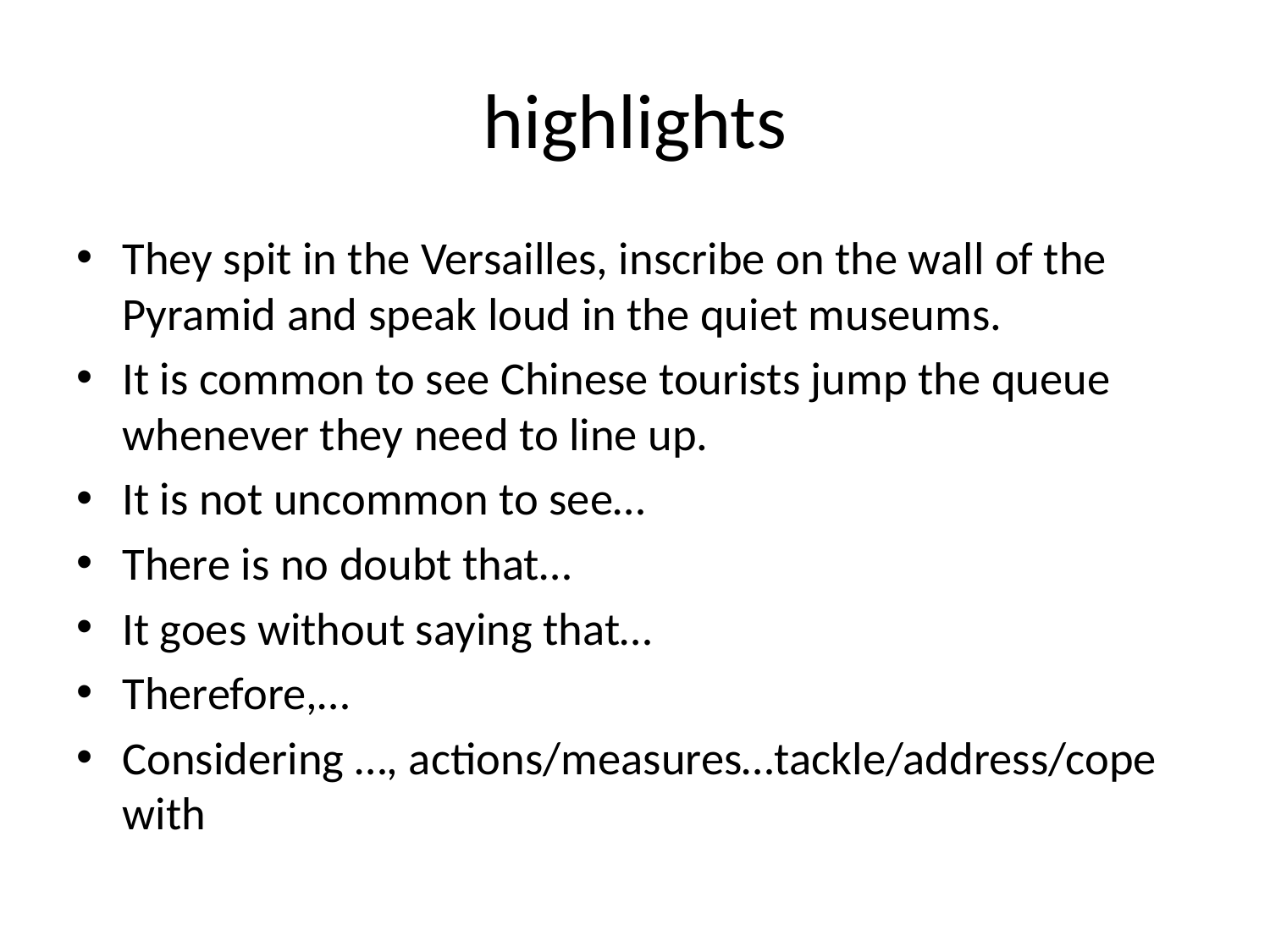

# highlights
They spit in the Versailles, inscribe on the wall of the Pyramid and speak loud in the quiet museums.
It is common to see Chinese tourists jump the queue whenever they need to line up.
It is not uncommon to see…
There is no doubt that…
It goes without saying that…
Therefore,…
Considering …, actions/measures…tackle/address/cope with